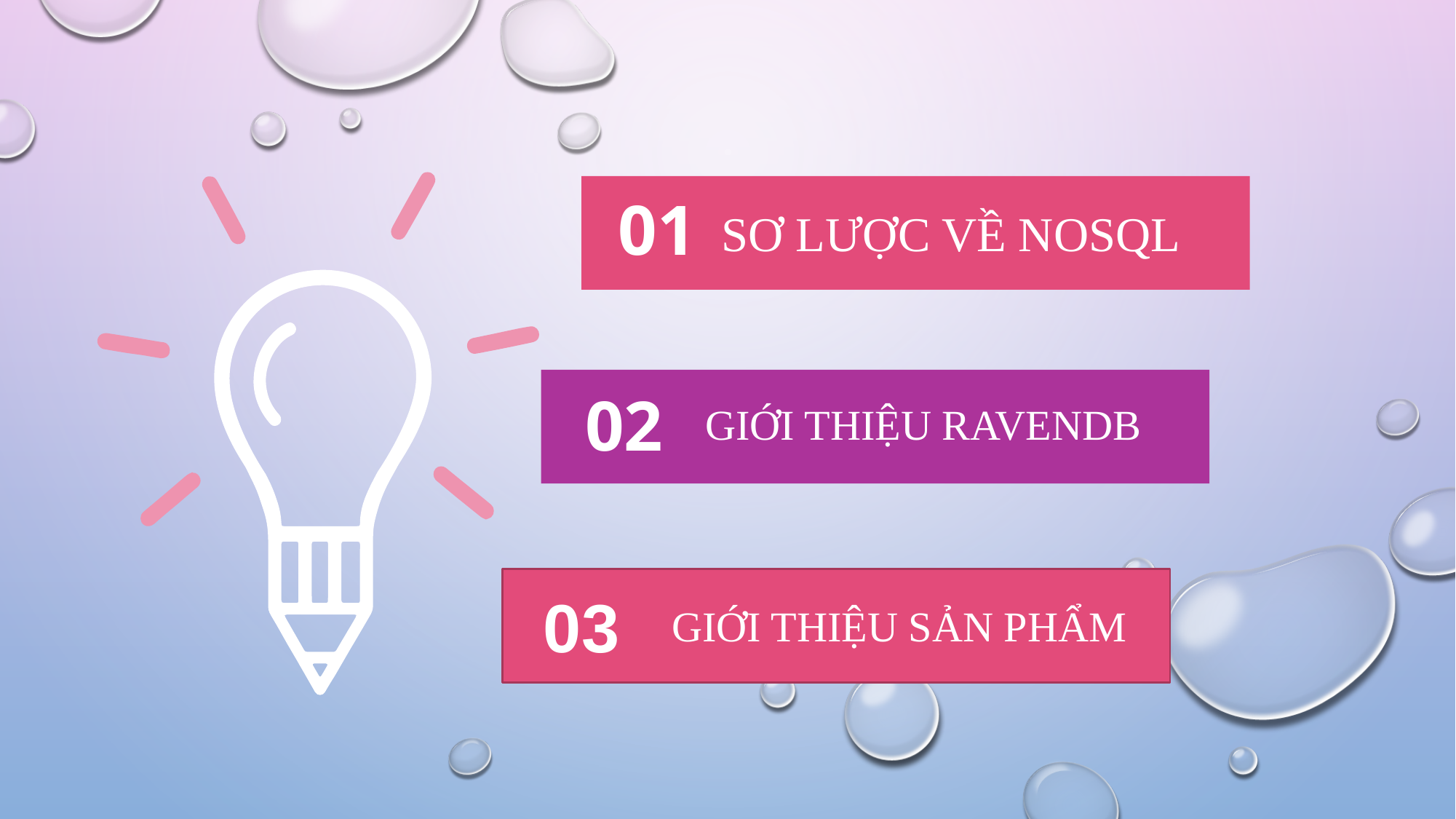

01
SƠ LƯỢC VỀ NOSQL

02
GIỚI THIỆU RAVENDB

03
GIỚI THIỆU SẢN PHẨM